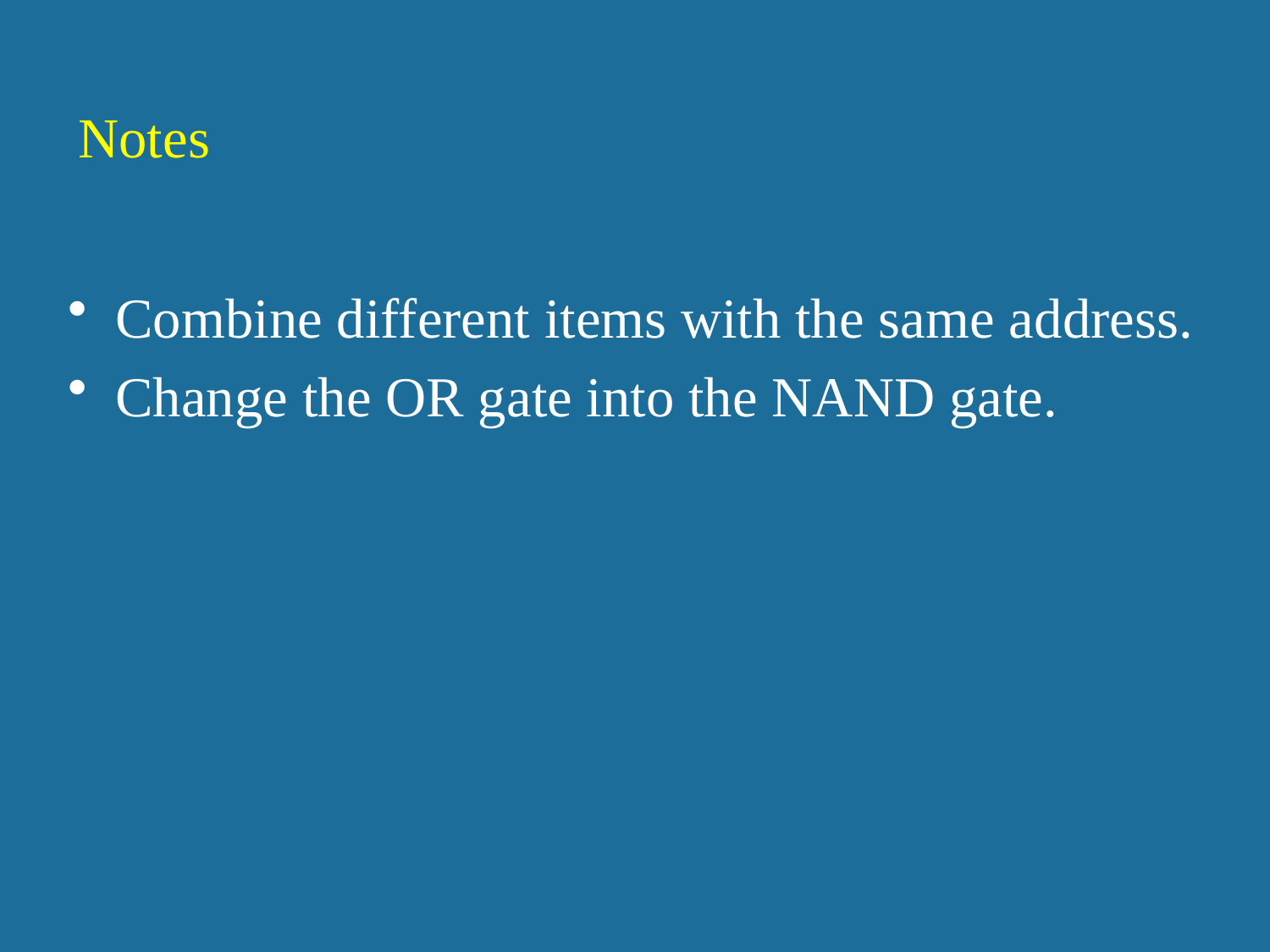

Notes
Combine different items with the same address.
Change the OR gate into the NAND gate.